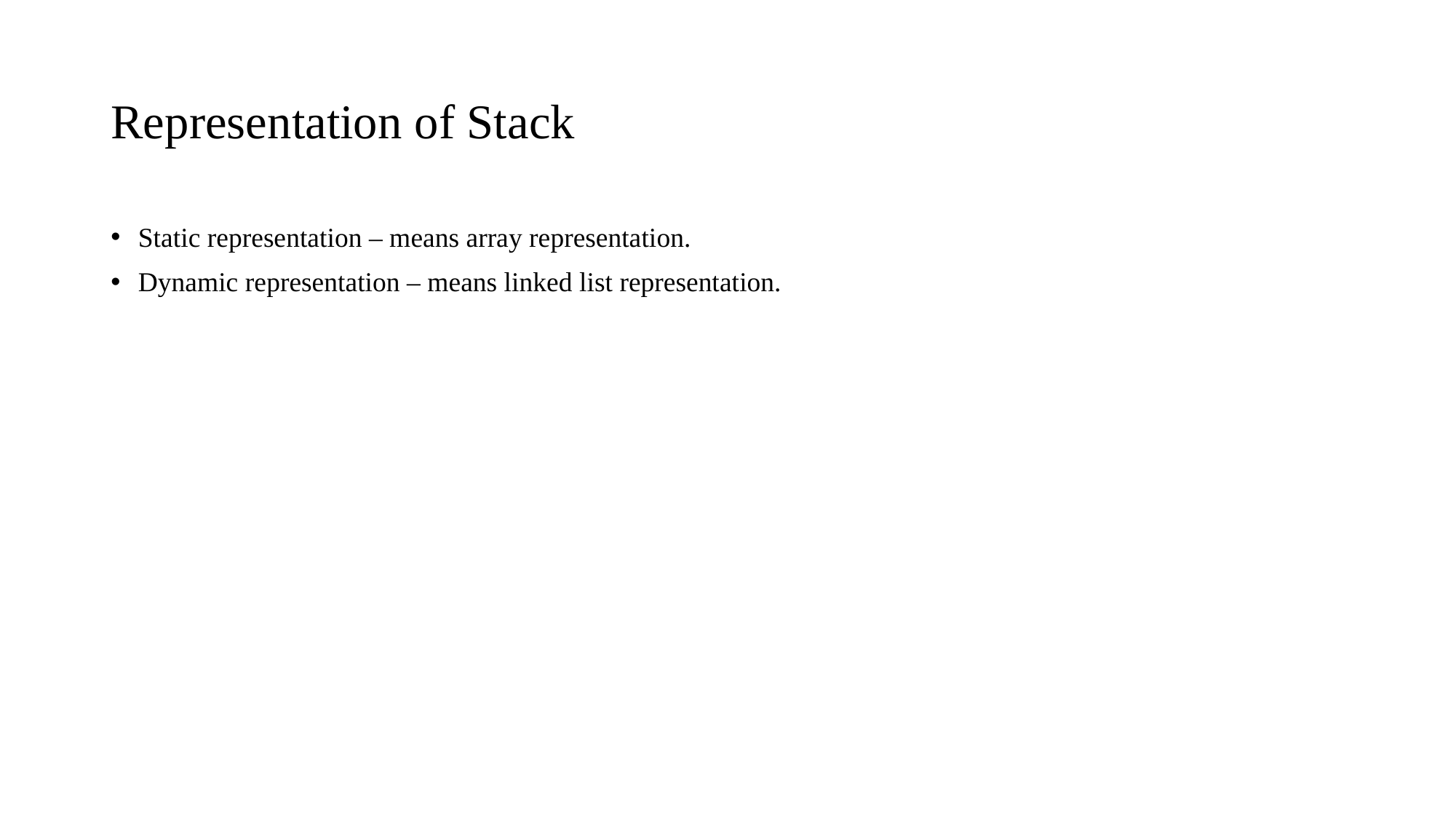

# Representation of Stack
Static representation – means array representation.
Dynamic representation – means linked list representation.